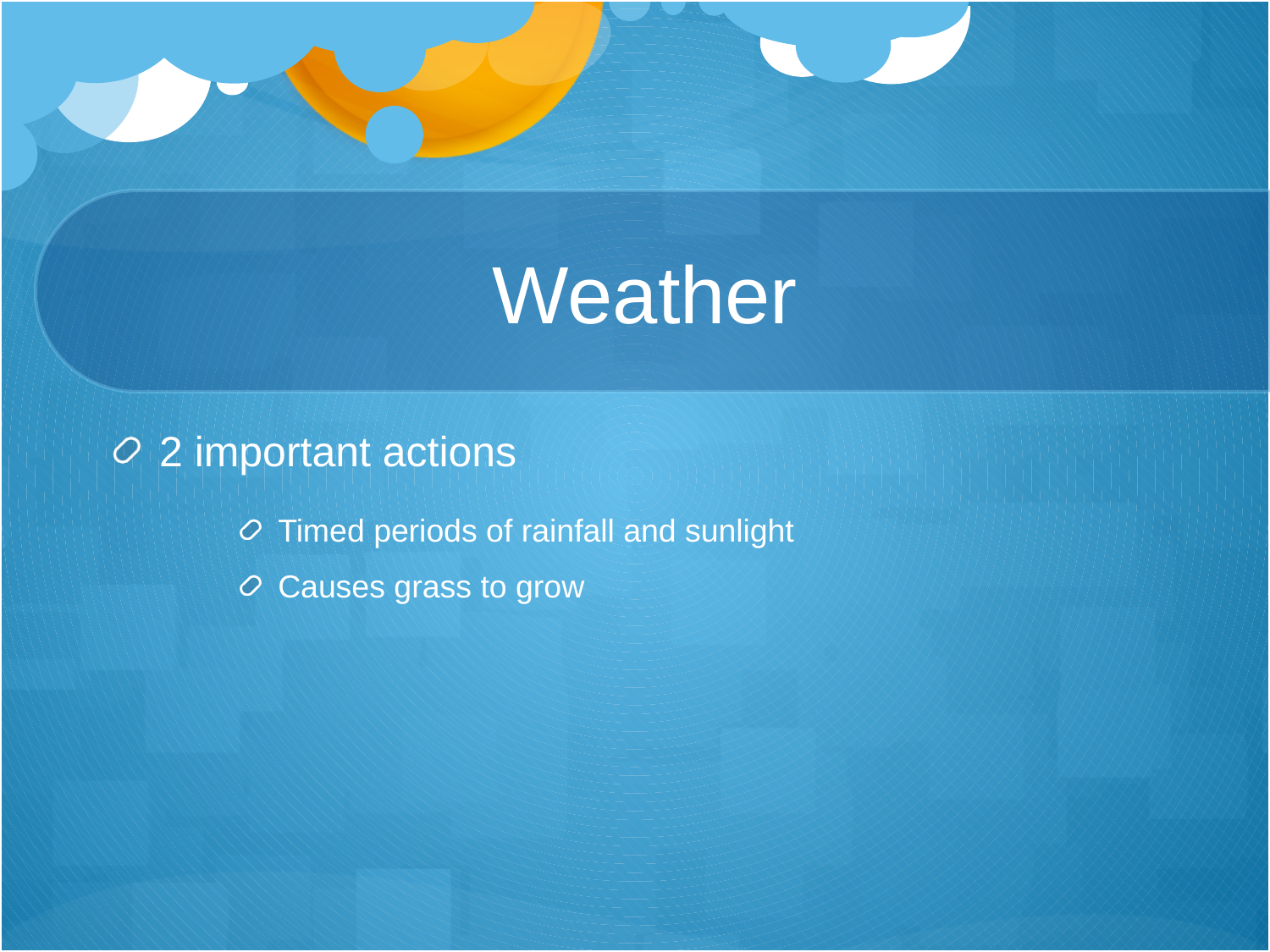

# Weather
2 important actions
Timed periods of rainfall and sunlight
Causes grass to grow